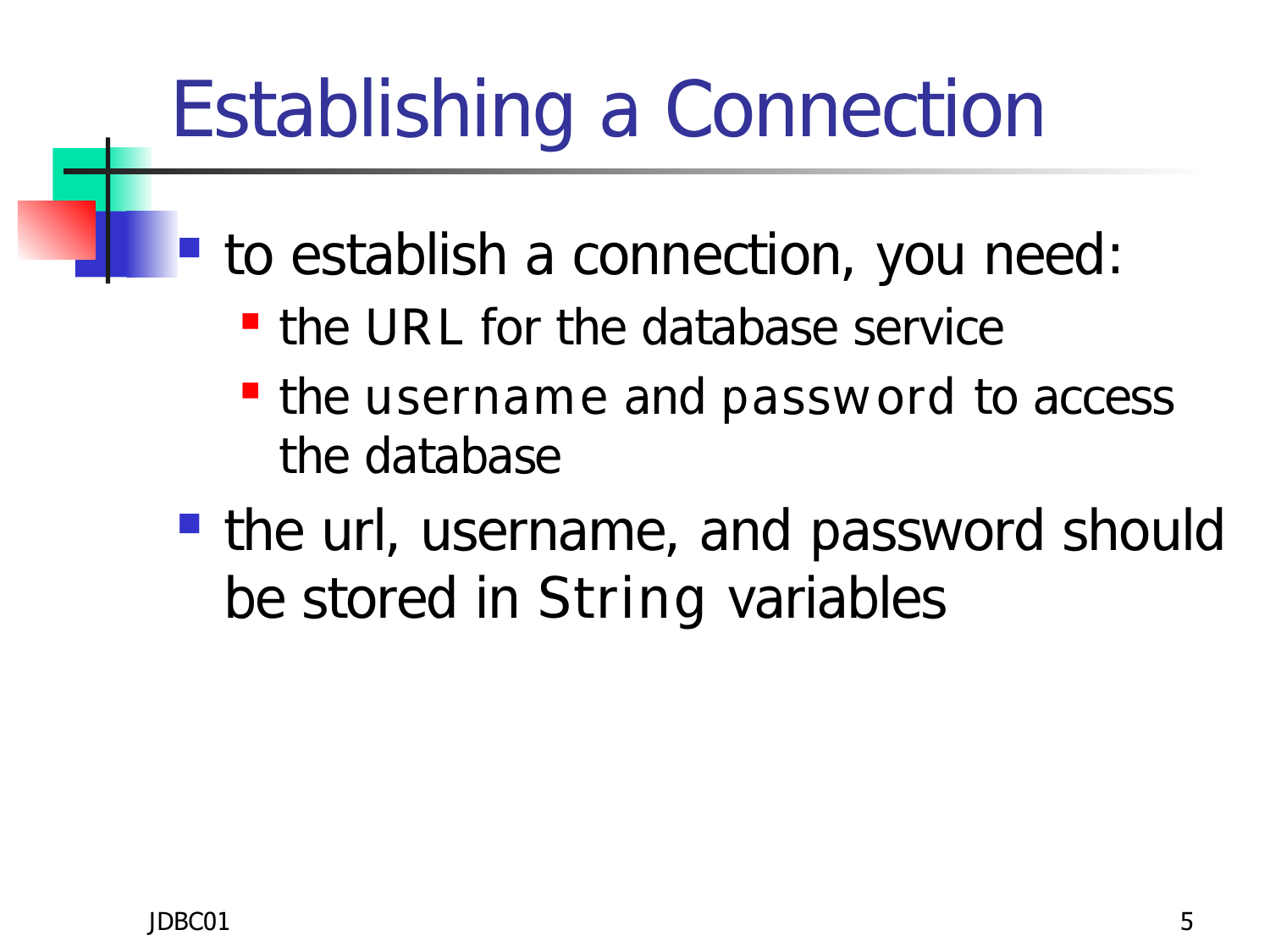

# Establishing a Connection
to establish a connection, you need:
the URL for the database service
the username and password to access the database
the url, username, and password should be stored in String variables
JDBC01
5